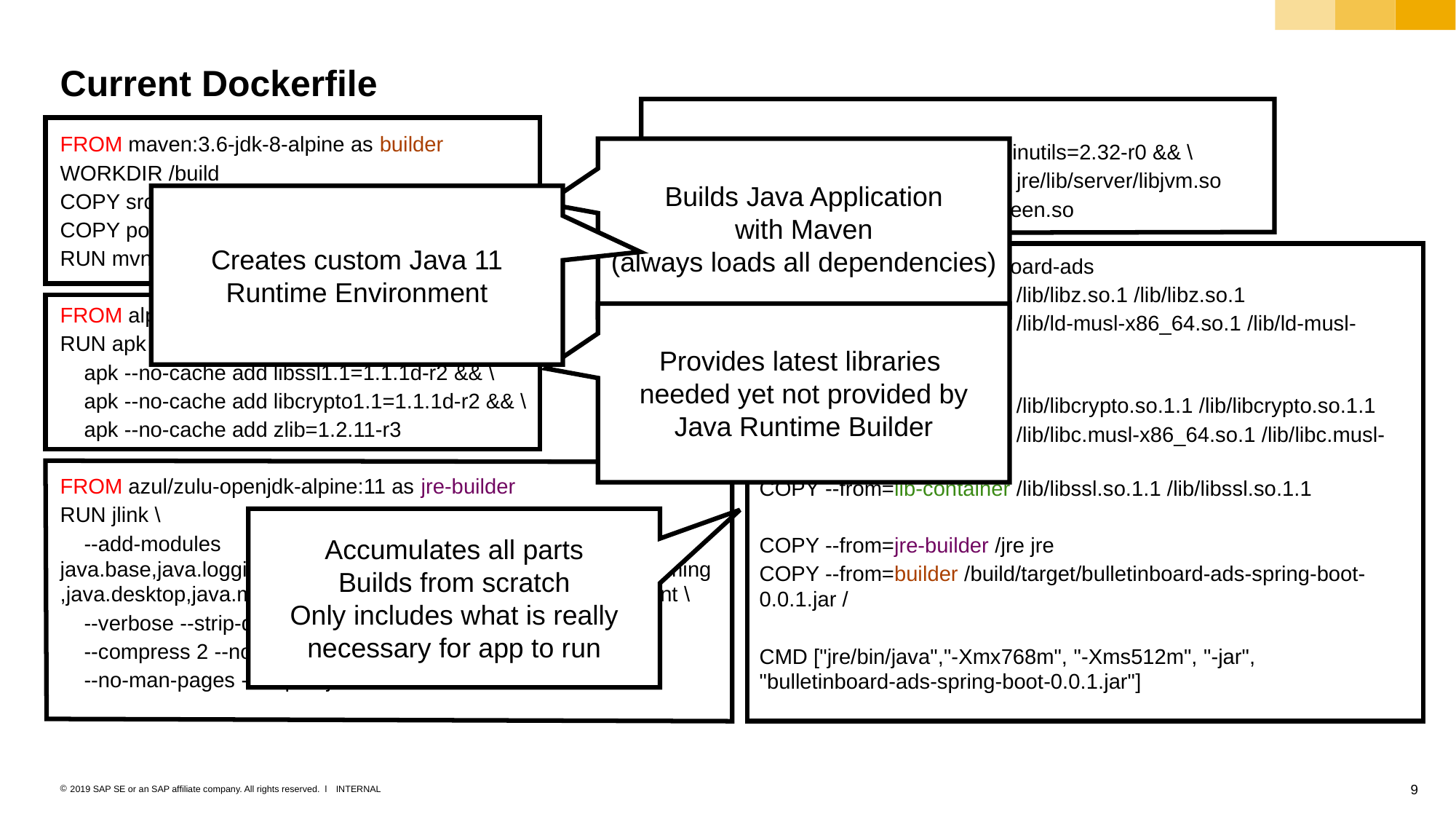

# Current Dockerfile

FROM maven:3.6-jdk-8-alpine as builder
WORKDIR /build
COPY src ./src
COPY pom.xml ./pom.xml
RUN mvn clean verify

FROM alpine:edge as lib-container
RUN apk --no-cache add openssl=1.1.1d-r2 && \
    apk --no-cache add libssl1.1=1.1.1d-r2 && \
    apk --no-cache add libcrypto1.1=1.1.1d-r2 && \
    apk --no-cache add zlib=1.2.11-r3

FROM azul/zulu-openjdk-alpine:11 as jre-builder
RUN jlink \
    --add-modules java.base,java.logging,java.xml,jdk.unsupported,java.sql,java.naming,java.desktop,java.management,java.security.jgss,java.instrument \
    --verbose --strip-debug \
    --compress 2 --no-header-files \
    --no-man-pages --output /jre

Builds Java Application
with Maven
(always loads all dependencies)
RUN apk --no-cache add binutils=2.32-r0 && \
    strip -p --strip-unneeded jre/lib/server/libjvm.so
RUN rm jre/lib/libsplashscreen.so

FROM scratch as bulletinboard-ads
COPY --from=lib-container /lib/libz.so.1 /lib/libz.so.1
COPY --from=lib-container /lib/ld-musl-x86_64.so.1 /lib/ld-musl-x86_64.so.1

COPY --from=lib-container /lib/libcrypto.so.1.1 /lib/libcrypto.so.1.1
COPY --from=lib-container /lib/libc.musl-x86_64.so.1 /lib/libc.musl-x86_64.so.1
COPY --from=lib-container /lib/libssl.so.1.1 /lib/libssl.so.1.1

COPY --from=jre-builder /jre jre
COPY --from=builder /build/target/bulletinboard-ads-spring-boot-0.0.1.jar /

CMD ["jre/bin/java","-Xmx768m", "-Xms512m", "-jar", "bulletinboard-ads-spring-boot-0.0.1.jar"]
Creates custom Java 11
Runtime Environment

Provides latest libraries
needed yet not provided by
Java Runtime Builder
Accumulates all parts
Builds from scratch
Only includes what is really necessary for app to run